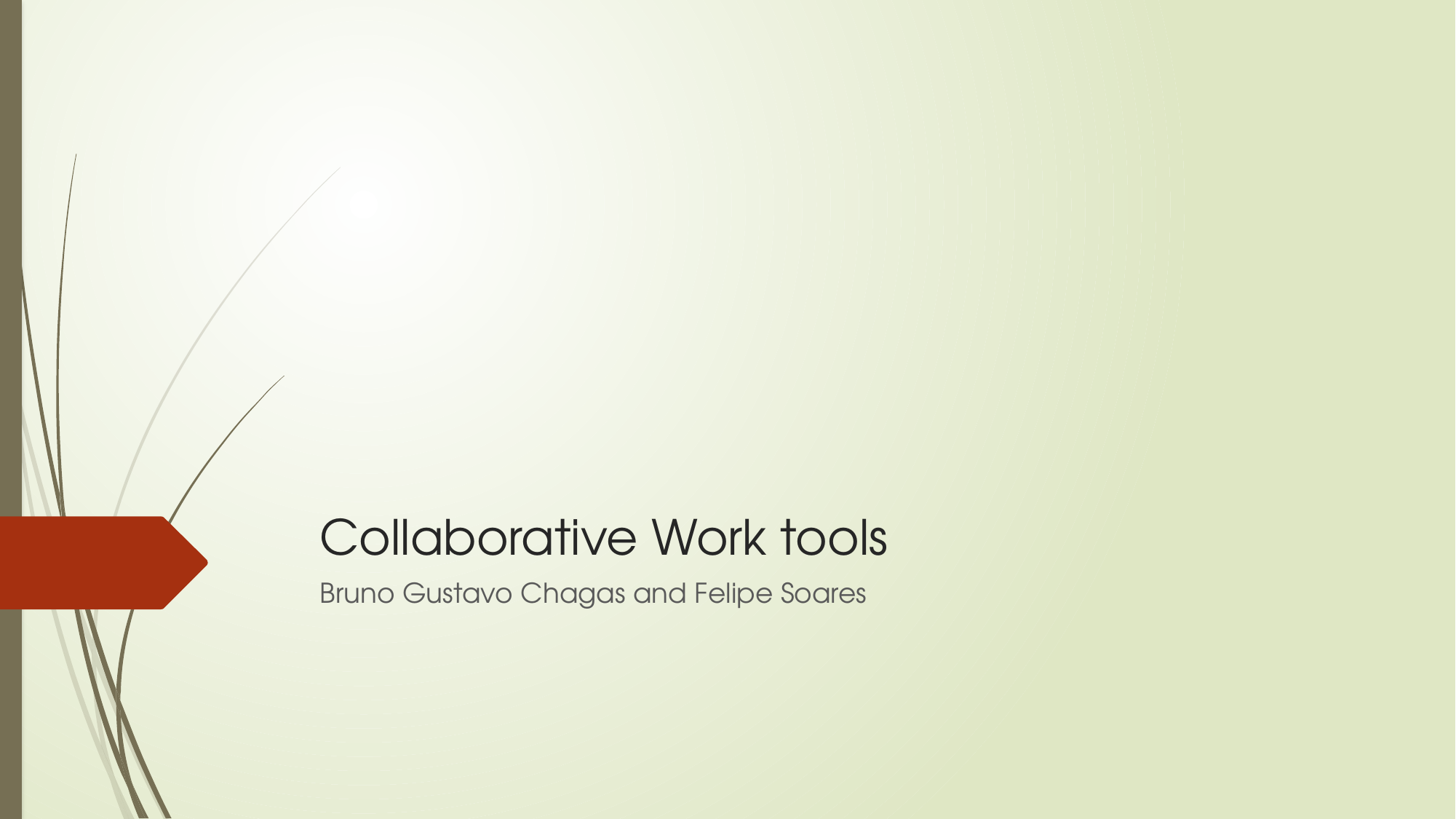

# Collaborative Work tools
Bruno Gustavo Chagas and Felipe Soares